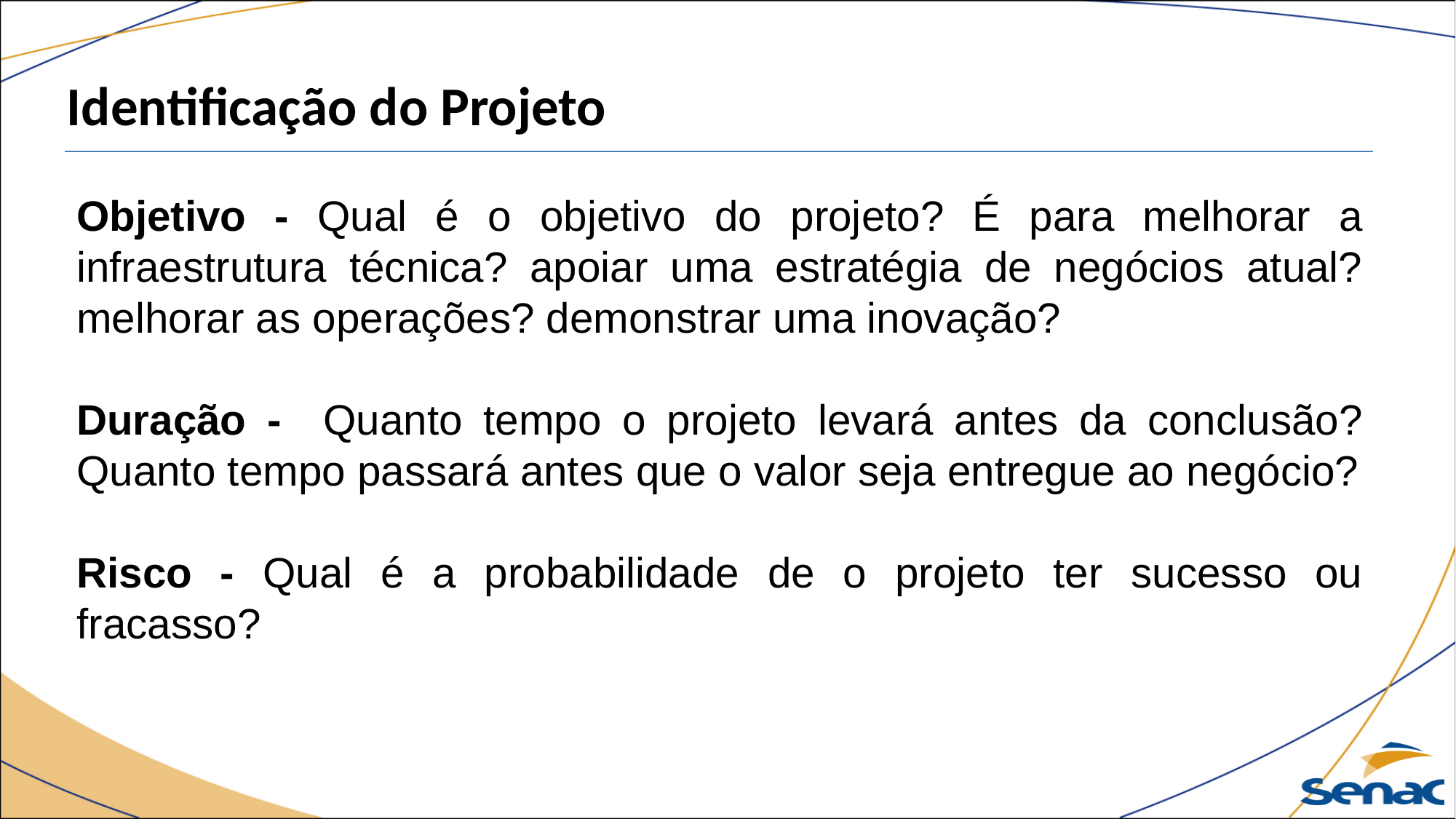

Identificação do Projeto
Objetivo - Qual é o objetivo do projeto? É para melhorar a infraestrutura técnica? apoiar uma estratégia de negócios atual? melhorar as operações? demonstrar uma inovação?

Duração -  Quanto tempo o projeto levará antes da conclusão? Quanto tempo passará antes que o valor seja entregue ao negócio?

Risco - Qual é a probabilidade de o projeto ter sucesso ou fracasso?